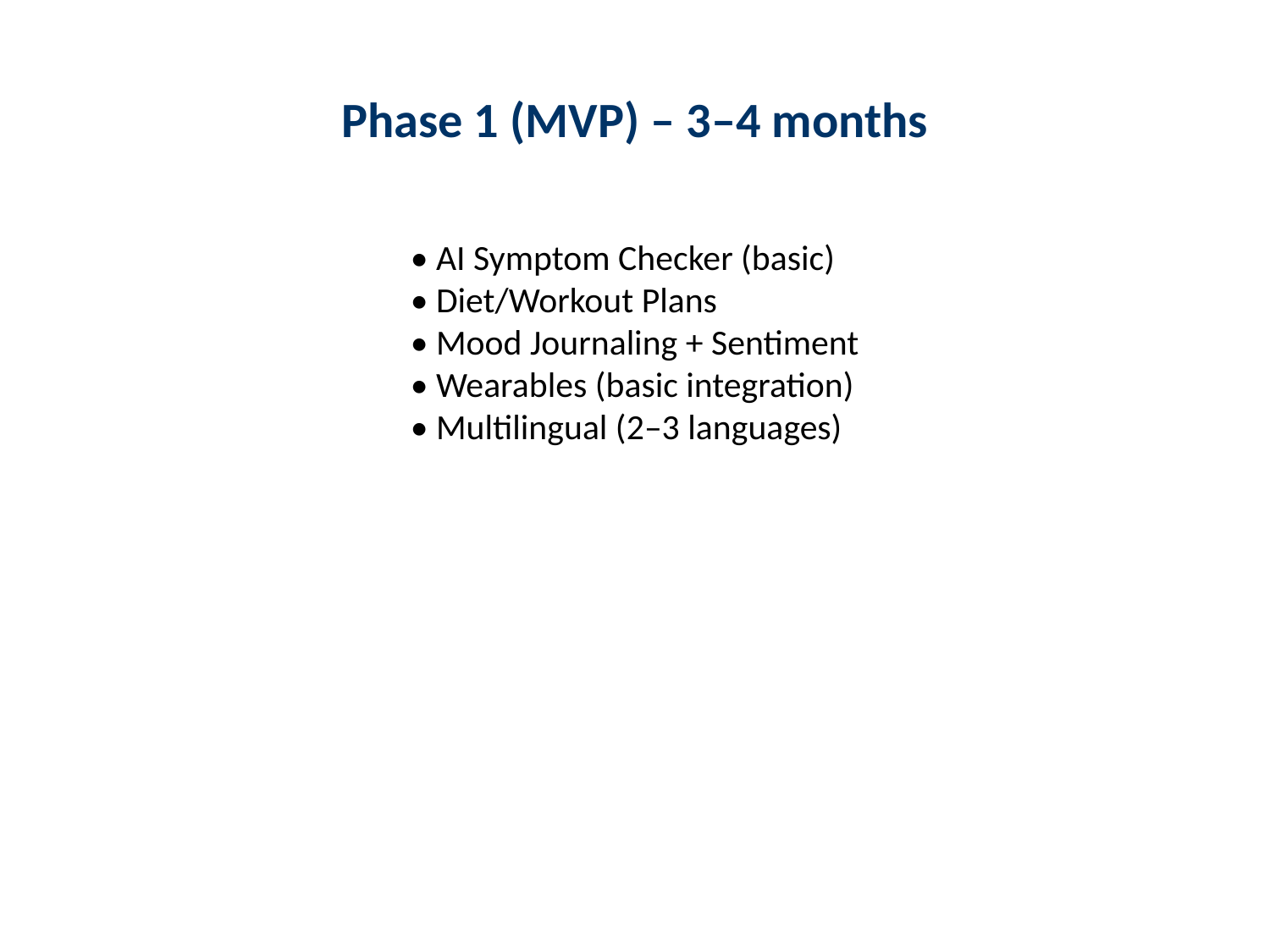

# Phase 1 (MVP) – 3–4 months

• AI Symptom Checker (basic)
• Diet/Workout Plans
• Mood Journaling + Sentiment
• Wearables (basic integration)
• Multilingual (2–3 languages)